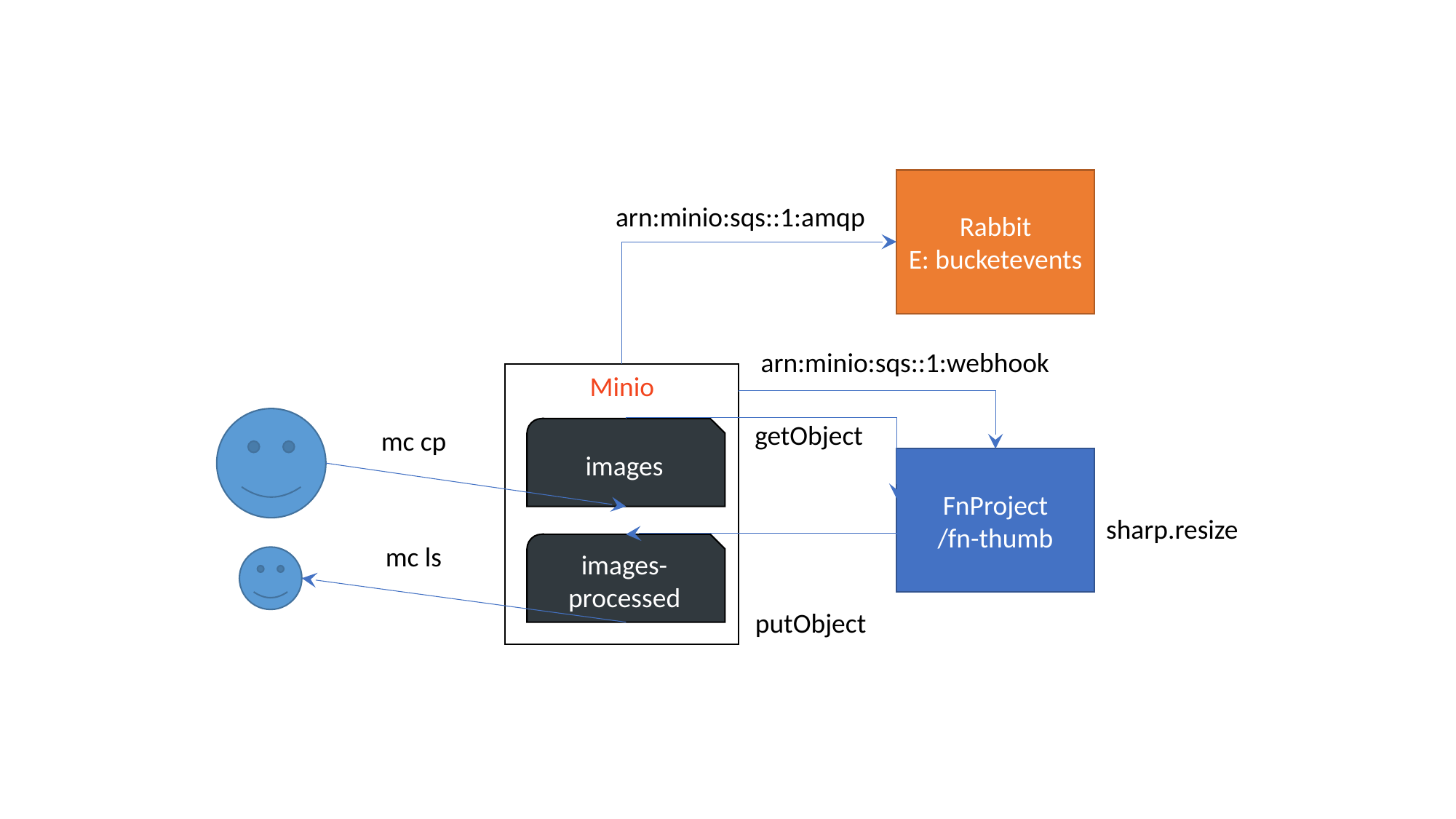

Rabbit
E: bucketevents
arn:minio:sqs::1:amqp
arn:minio:sqs::1:webhook
Minio

getObject
mc cp
images
FnProject
/fn-thumb
sharp.resize
mc ls
images-processed

putObject